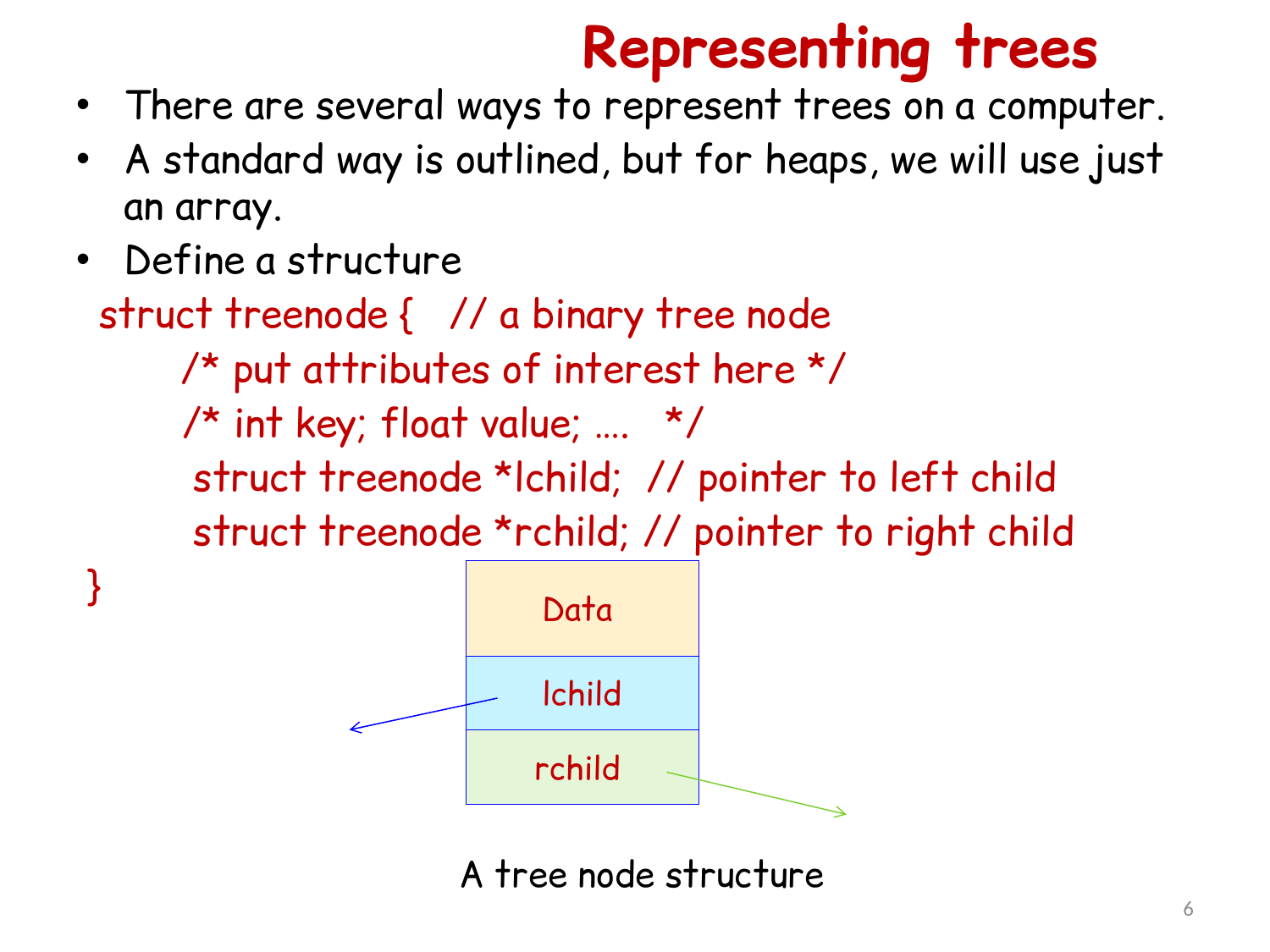

# Representing trees
There are several ways to represent trees on a computer.
A standard way is outlined, but for heaps, we will use just an array.
Define a structure
  struct treenode {   // a binary tree node
         /* put attributes of interest here */
	     /* int key; float value; ….   */
	      struct treenode *lchild;  // pointer to left child
	      struct treenode *rchild; // pointer to right child
 }
Data
lchild
rchild
A tree node structure
6